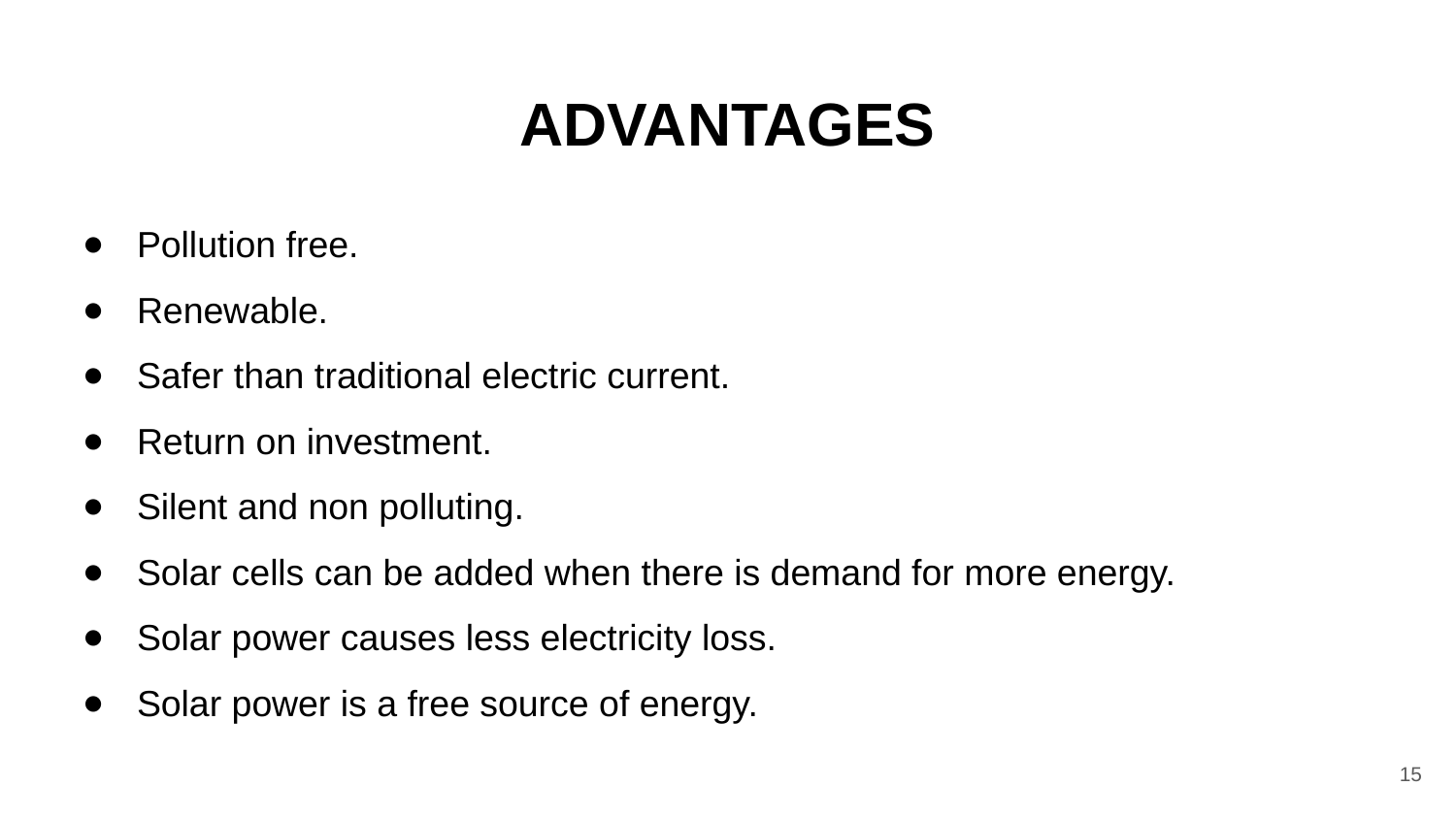

# ADVANTAGES
Pollution free.
Renewable.
Safer than traditional electric current.
Return on investment.
Silent and non polluting.
Solar cells can be added when there is demand for more energy.
Solar power causes less electricity loss.
Solar power is a free source of energy.
15